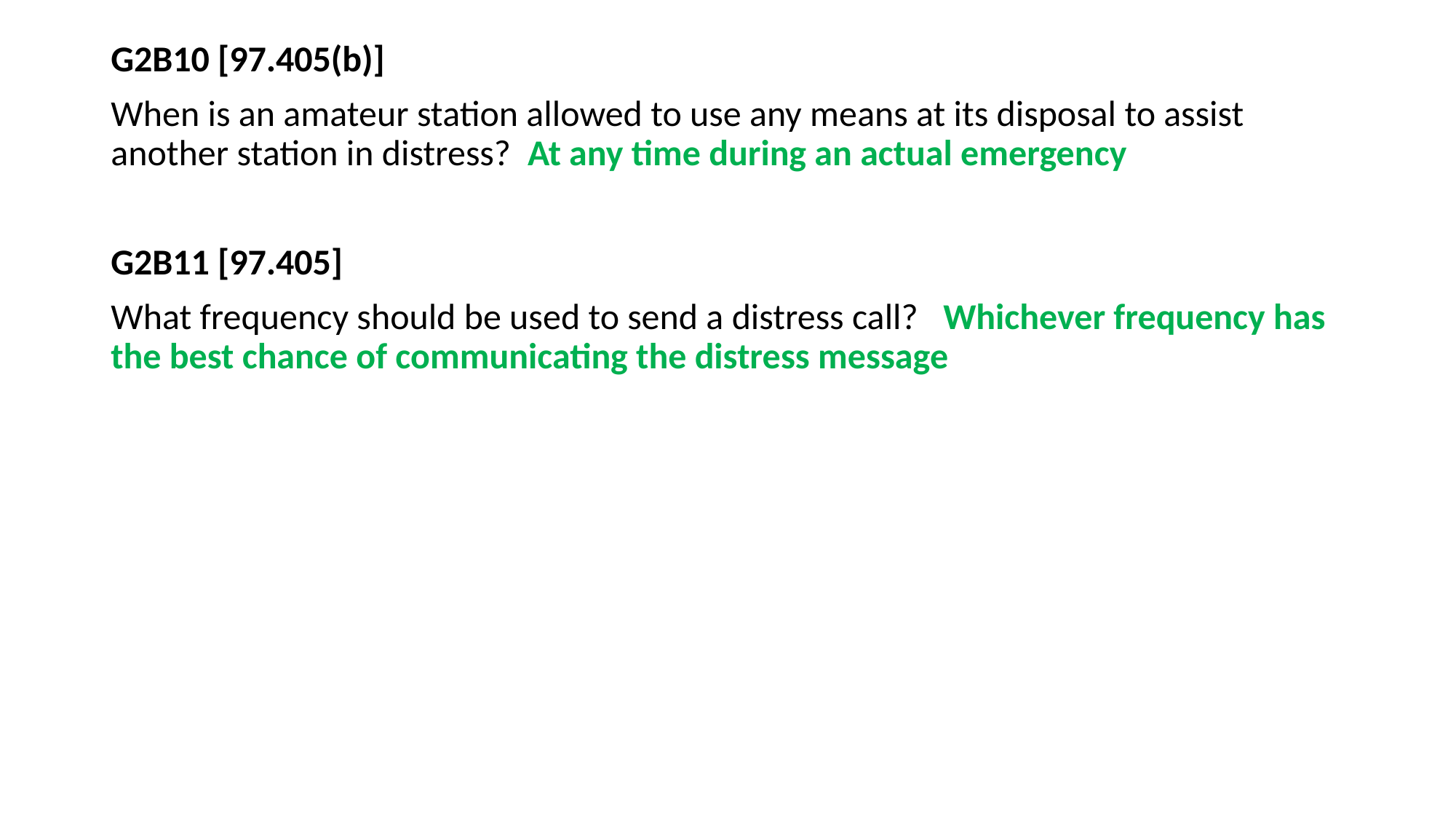

G2B10 [97.405(b)]
When is an amateur station allowed to use any means at its disposal to assist another station in distress?  At any time during an actual emergency

G2B11 [97.405]
What frequency should be used to send a distress call?   Whichever frequency has the best chance of communicating the distress message